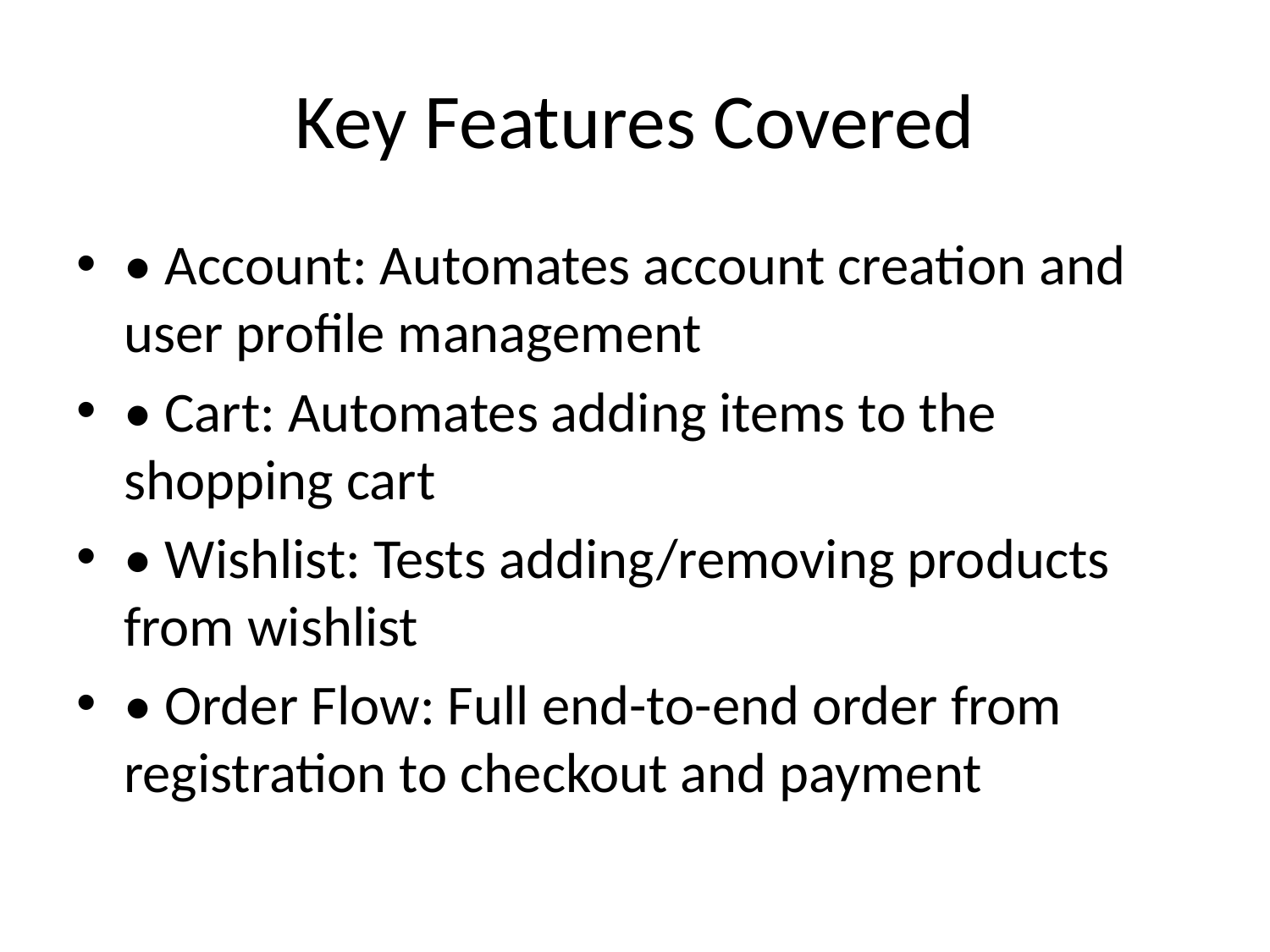

# Key Features Covered
• Account: Automates account creation and user profile management
• Cart: Automates adding items to the shopping cart
• Wishlist: Tests adding/removing products from wishlist
• Order Flow: Full end-to-end order from registration to checkout and payment